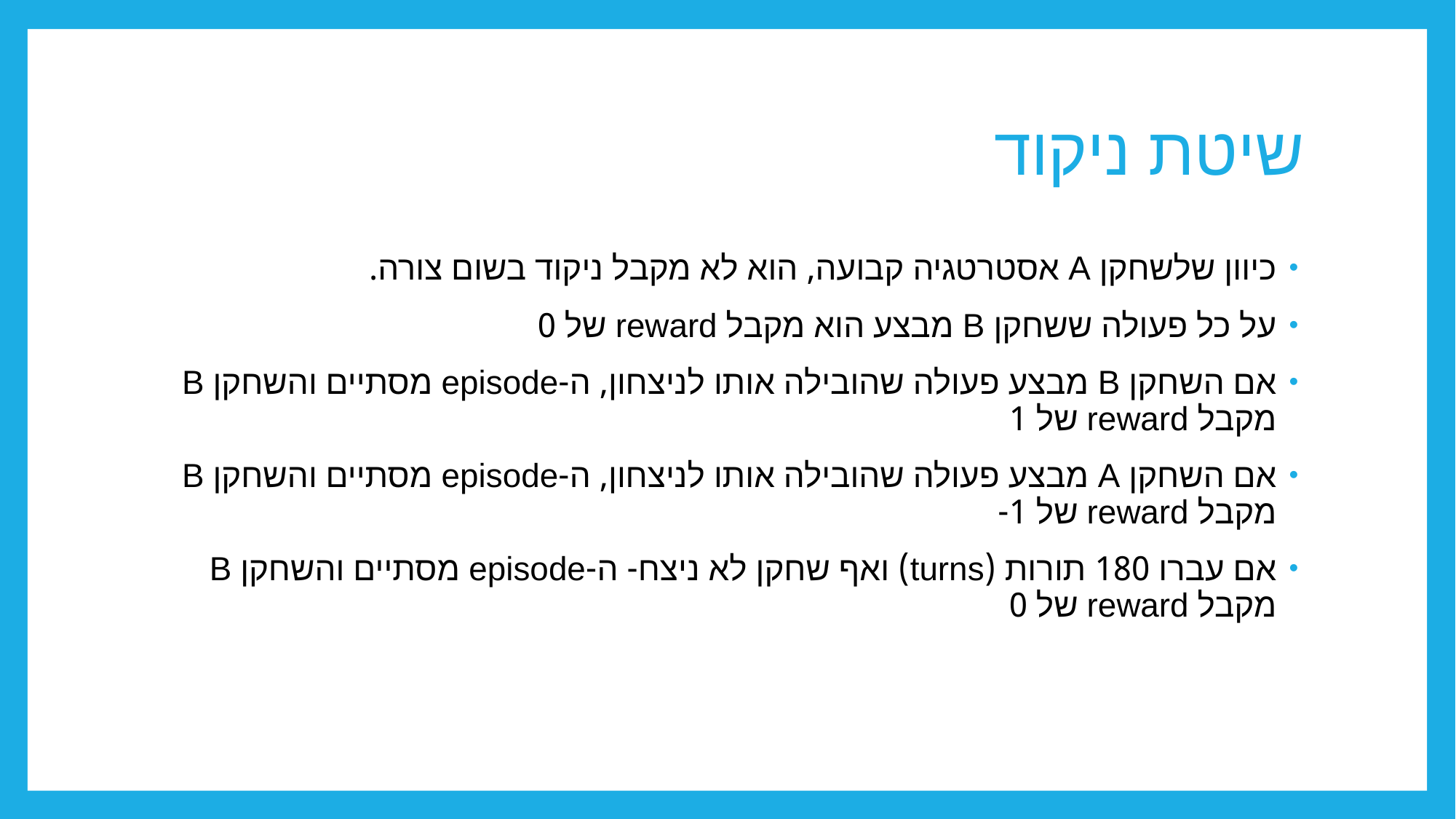

# שיטת ניקוד
כיוון שלשחקן A אסטרטגיה קבועה, הוא לא מקבל ניקוד בשום צורה.
על כל פעולה ששחקן B מבצע הוא מקבל reward של 0
אם השחקן B מבצע פעולה שהובילה אותו לניצחון, ה-episode מסתיים והשחקן B מקבל reward של 1
אם השחקן A מבצע פעולה שהובילה אותו לניצחון, ה-episode מסתיים והשחקן B מקבל reward של 1-
אם עברו 180 תורות (turns) ואף שחקן לא ניצח- ה-episode מסתיים והשחקן B מקבל reward של 0